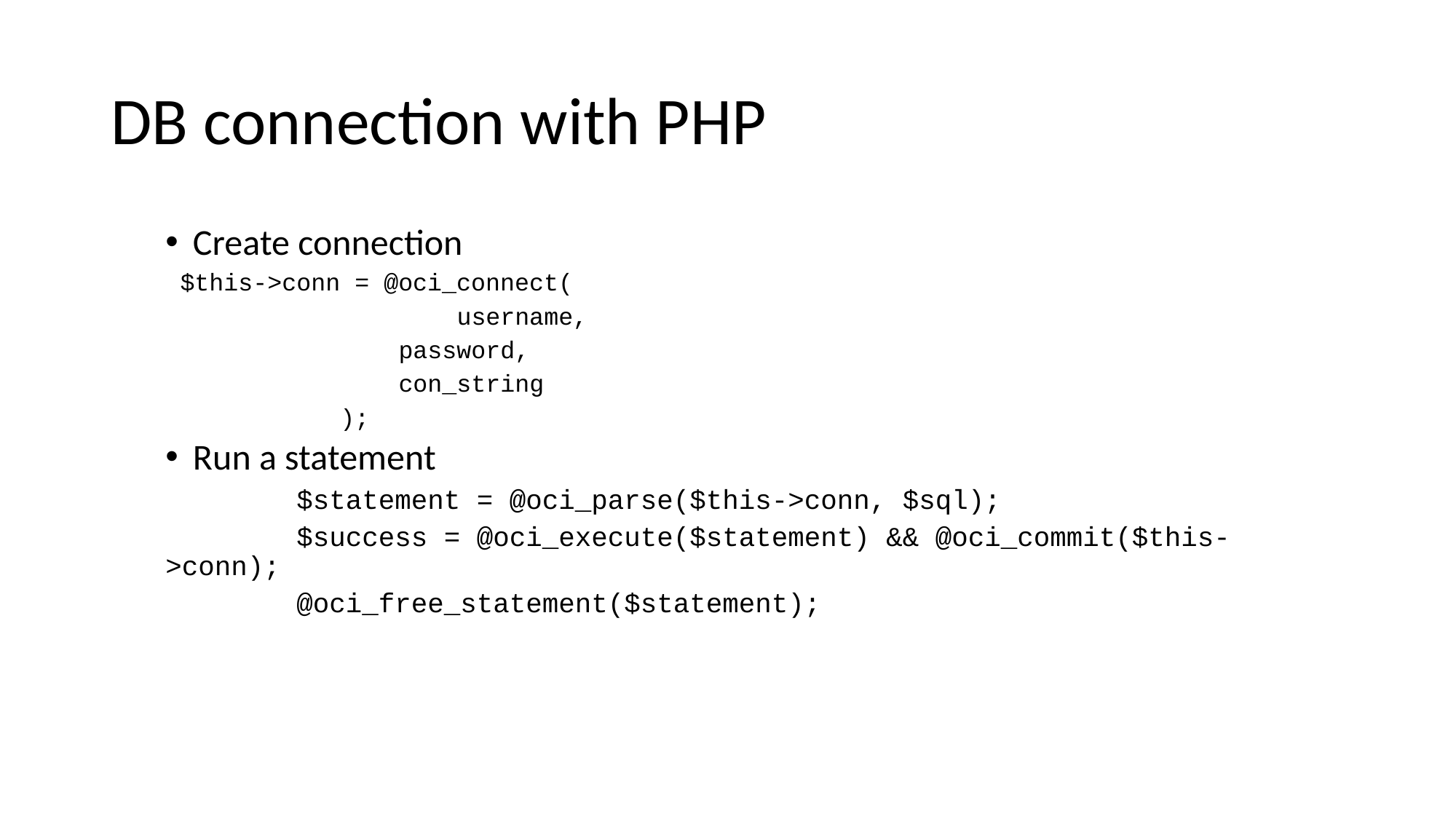

# DB connection with PHP
Create connection
 $this->conn = @oci_connect(
		     username,
                password,
                con_string
            );
Run a statement
        $statement = @oci_parse($this->conn, $sql);
        $success = @oci_execute($statement) && @oci_commit($this->conn);
        @oci_free_statement($statement);